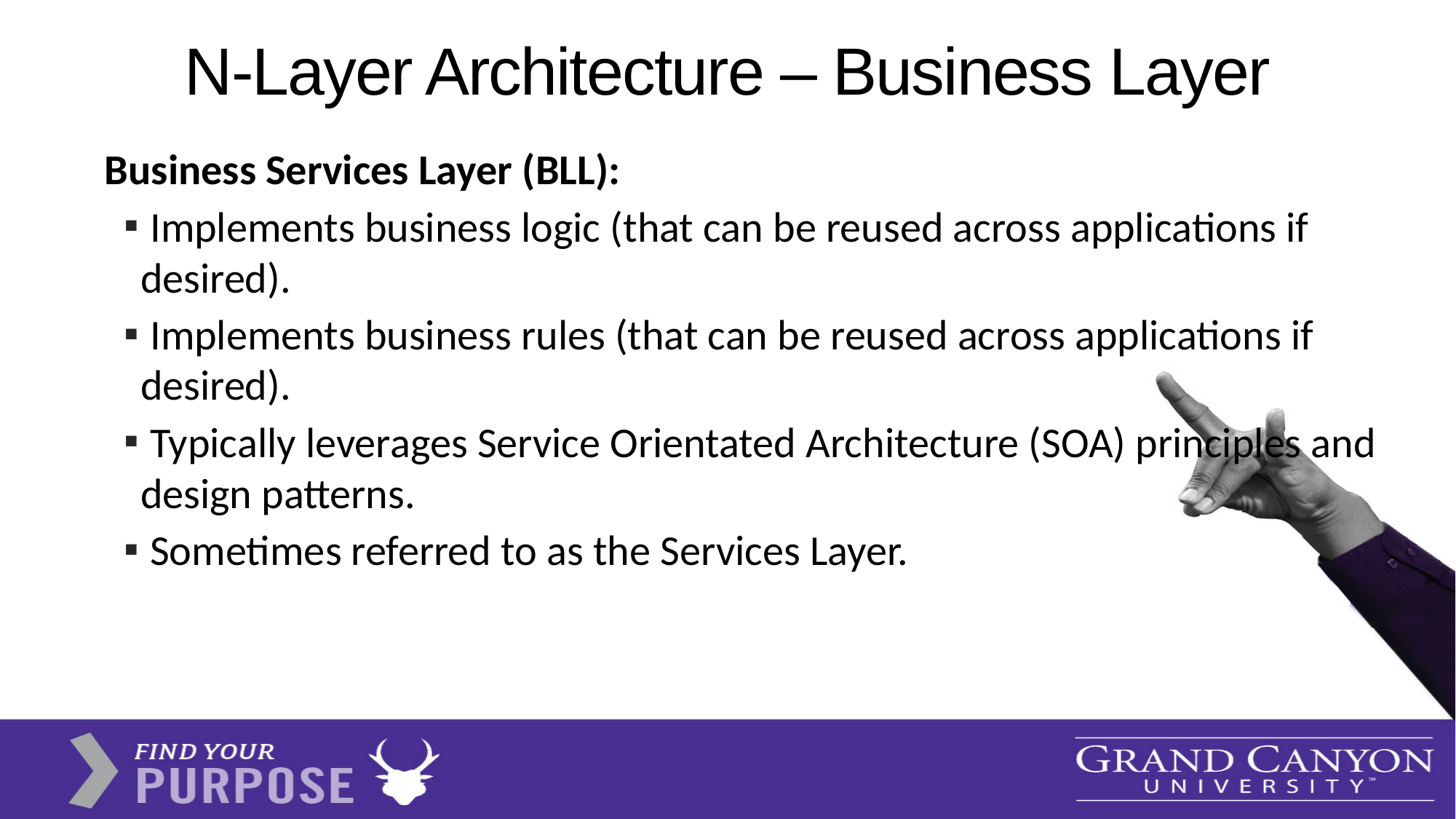

# N-Layer Architecture – Business Layer
Business Services Layer (BLL):
 Implements business logic (that can be reused across applications if desired).
 Implements business rules (that can be reused across applications if desired).
 Typically leverages Service Orientated Architecture (SOA) principles and design patterns.
 Sometimes referred to as the Services Layer.